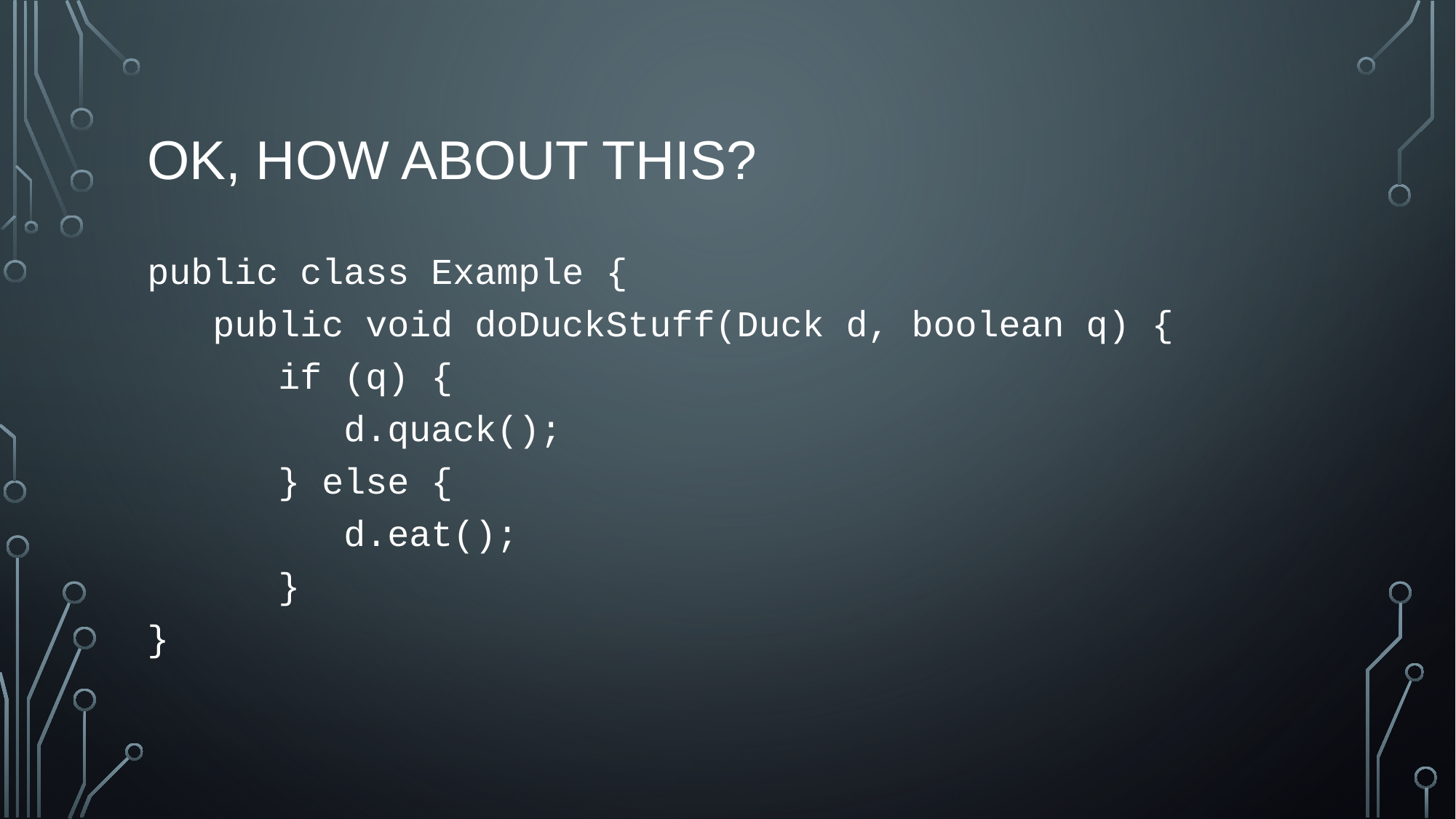

# OK, how about this?
public class Example {
   public void doDuckStuff(Duck d, boolean q) {
      if (q) {
         d.quack();
      } else {
         d.eat();
      }
}